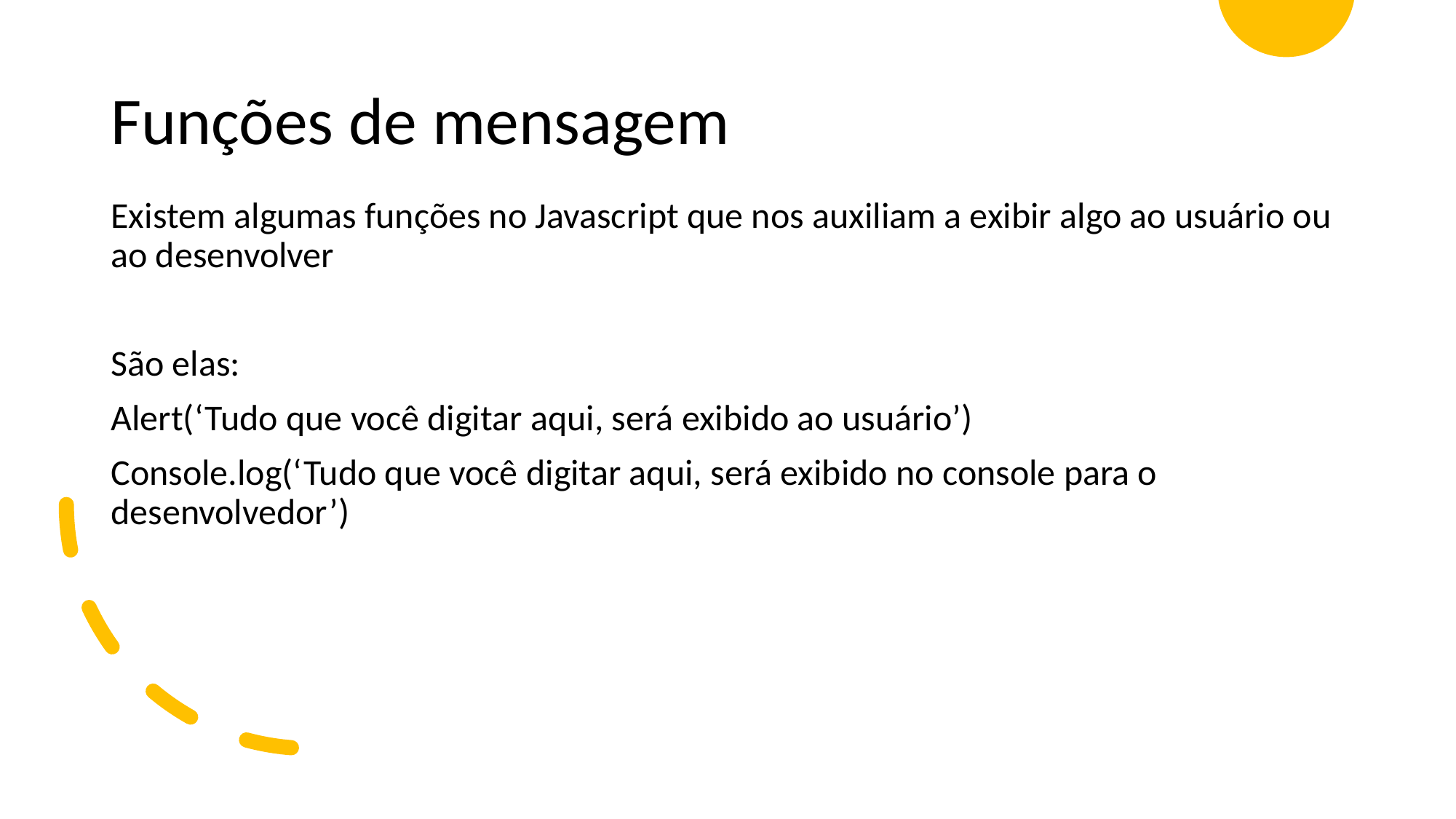

# Funções de mensagem
Existem algumas funções no Javascript que nos auxiliam a exibir algo ao usuário ou ao desenvolver

São elas:
Alert(‘Tudo que você digitar aqui, será exibido ao usuário’)
Console.log(‘Tudo que você digitar aqui, será exibido no console para o desenvolvedor’)